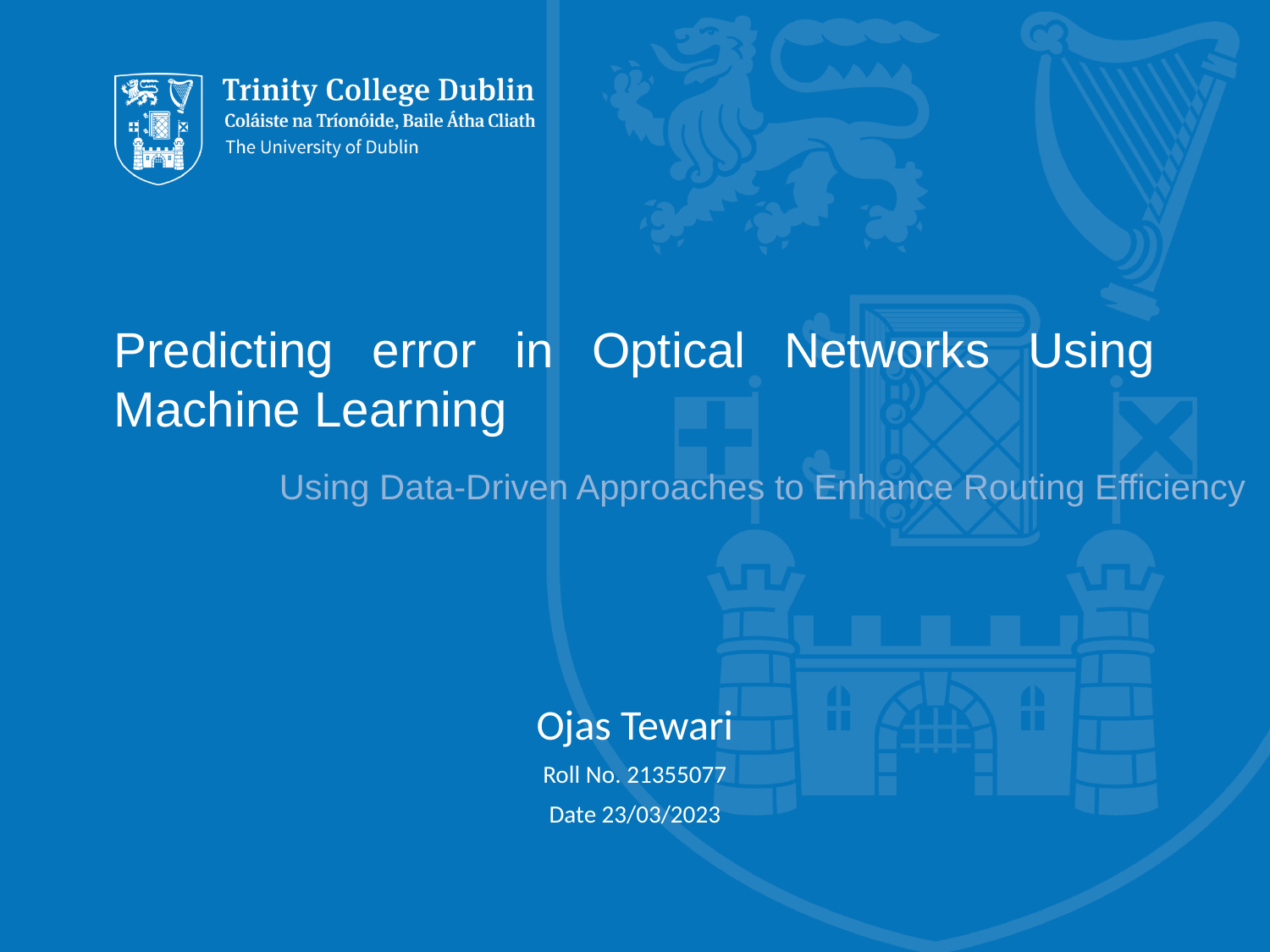

# Predicting error in Optical Networks Using Machine Learning
Using Data-Driven Approaches to Enhance Routing Efficiency
Ojas Tewari
Roll No. 21355077
Date 23/03/2023